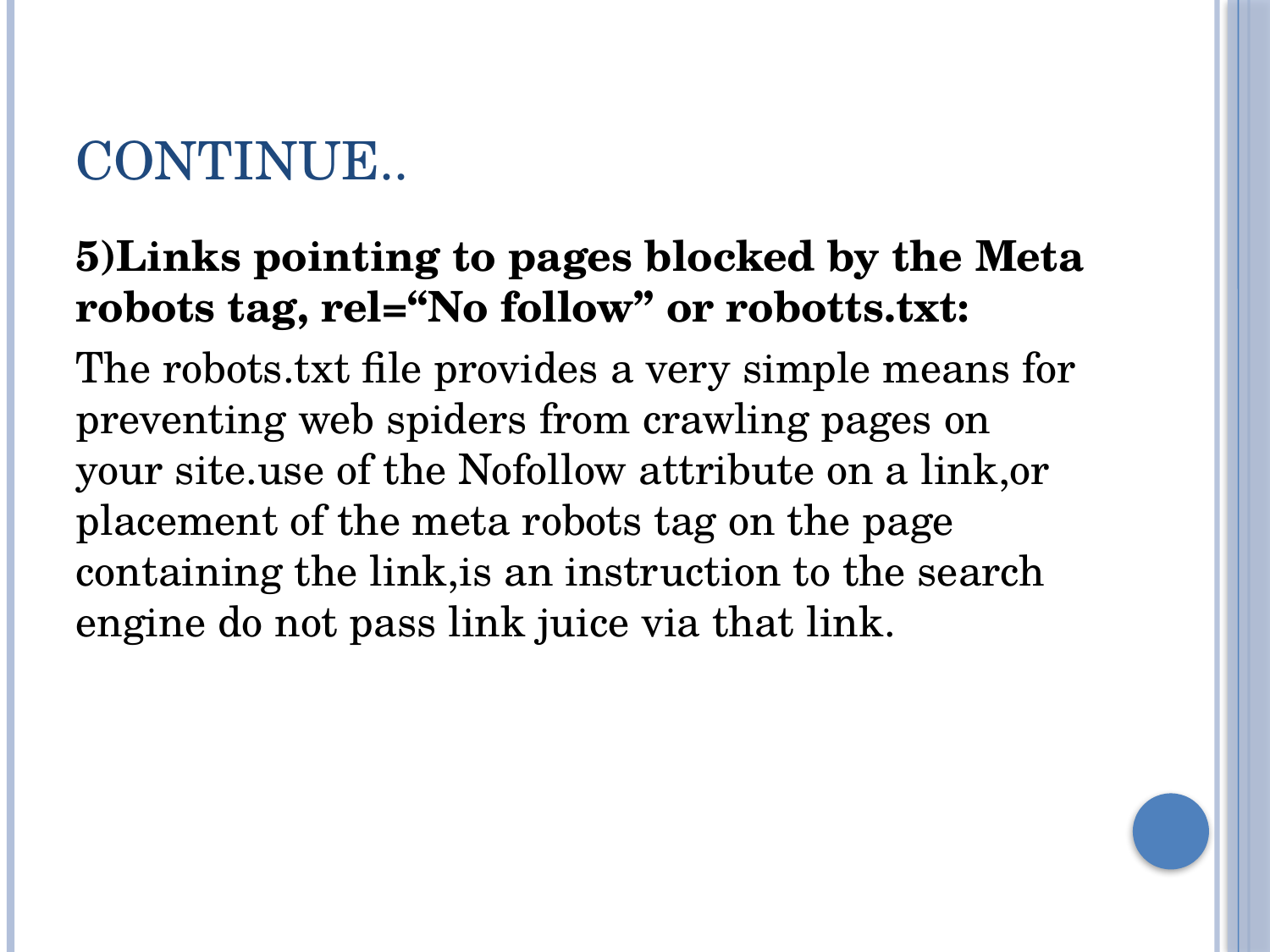

# Continue..
5)Links pointing to pages blocked by the Meta robots tag, rel=“No follow” or robotts.txt:
The robots.txt file provides a very simple means for preventing web spiders from crawling pages on your site.use of the Nofollow attribute on a link,or placement of the meta robots tag on the page containing the link,is an instruction to the search engine do not pass link juice via that link.